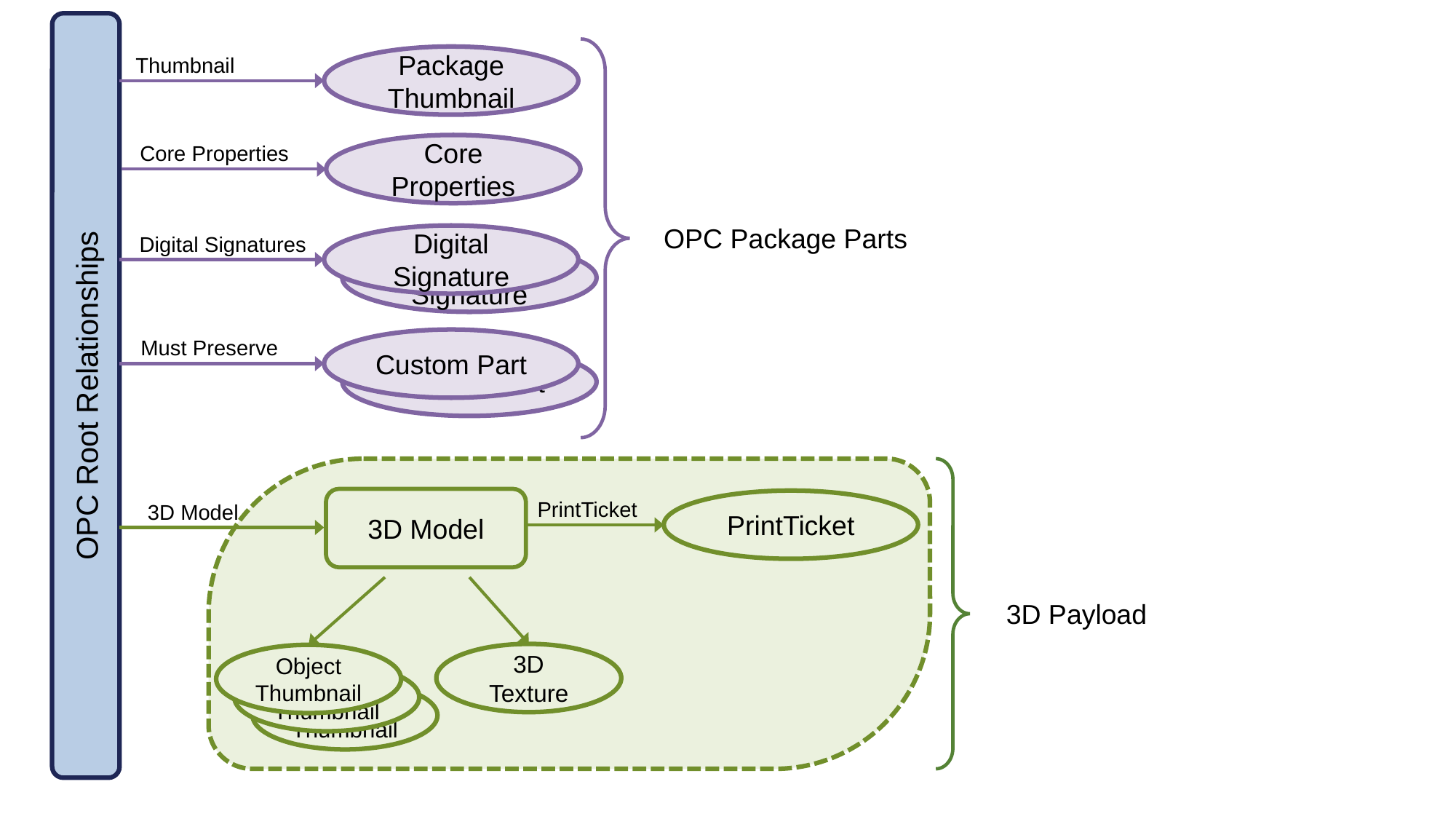

Thumbnail
Package Thumbnail
Core Properties
Core Properties
OPC Package Parts
Digital Signatures
Digital Signature
Digital Signature
Must Preserve
Custom Part
Custom Part
OPC Root Relationships

3D Model
PrintTicket
PrintTicket
3D Model
3D Payload
3D Texture
Object Thumbnail
Object Thumbnail
Object Thumbnail